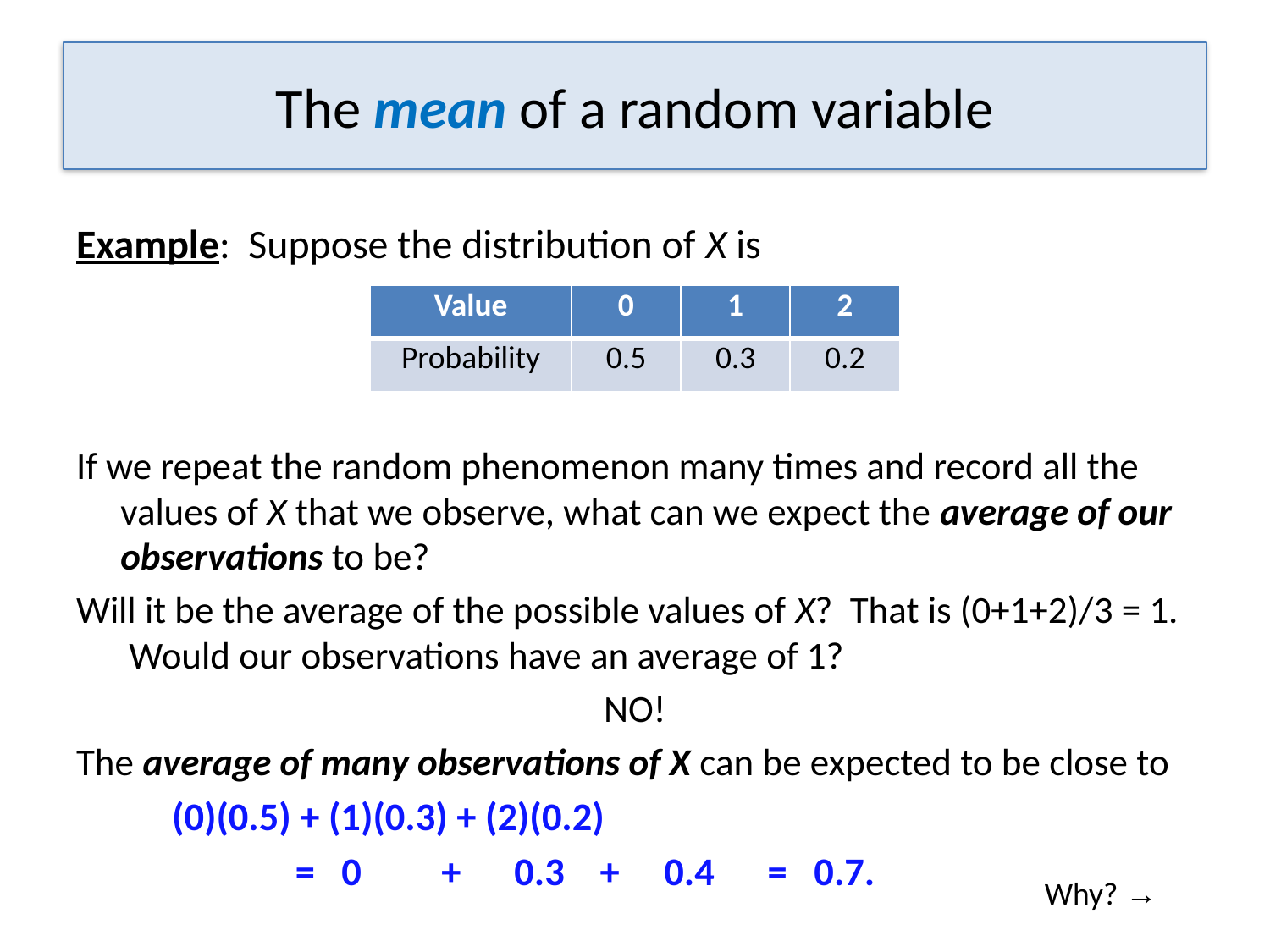

The mean of a random variable
Example:  Suppose the distribution of X is

If we repeat the random phenomenon many times and record all the values of X that we observe, what can we expect the average of our observations to be?
Will it be the average of the possible values of X?  That is (0+1+2)/3 = 1.   Would our observations have an average of 1?
NO!
The average of many observations of X can be expected to be close to
				(0)(0.5) + (1)(0.3) + (2)(0.2)
                  =   0         +      0.3    +     0.4      =   0.7.
| Value | 0 | 1 | 2 |
| --- | --- | --- | --- |
| Probability | 0.5 | 0.3 | 0.2 |
Why? →